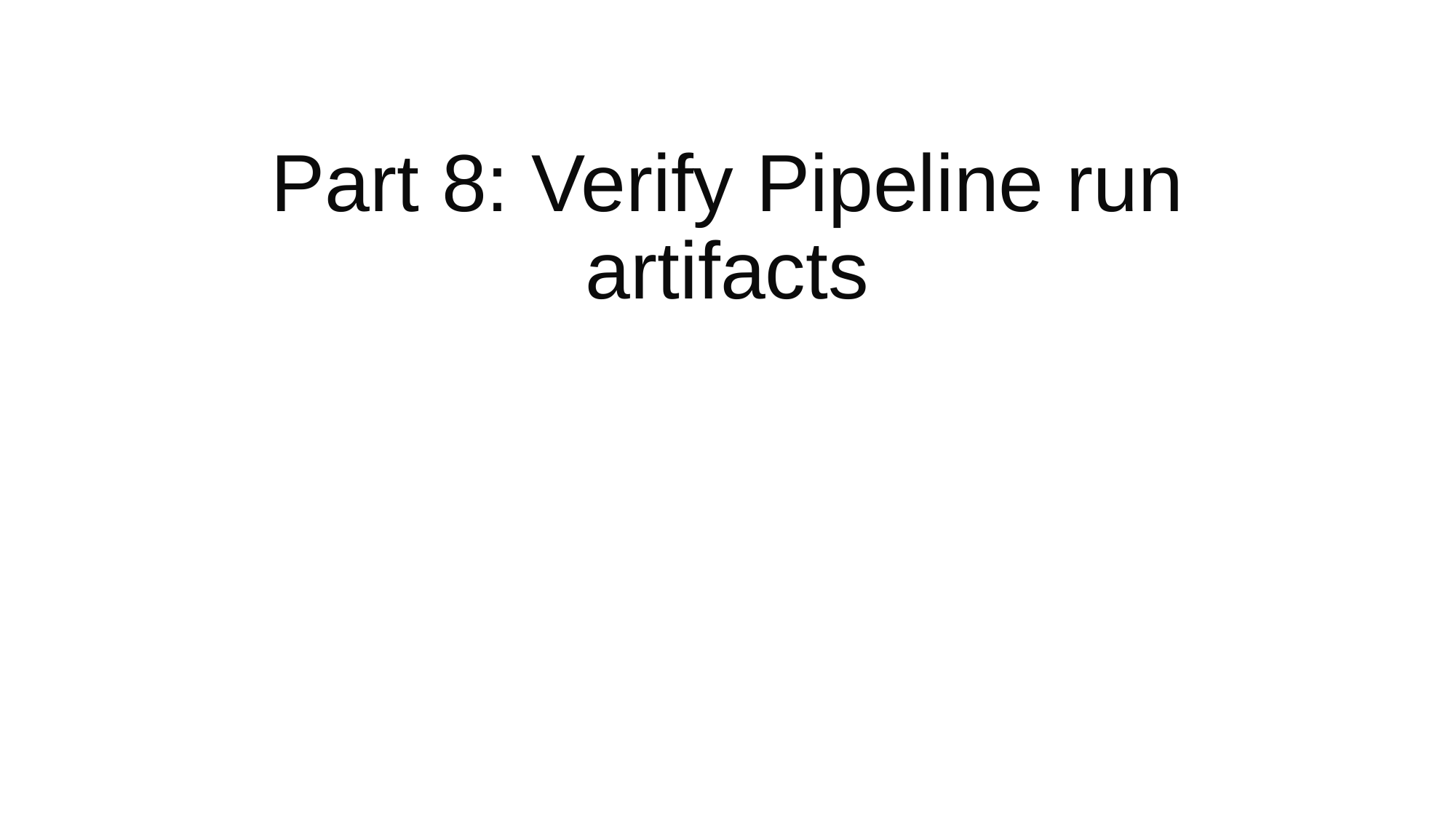

# Part 8: Verify Pipeline run artifacts